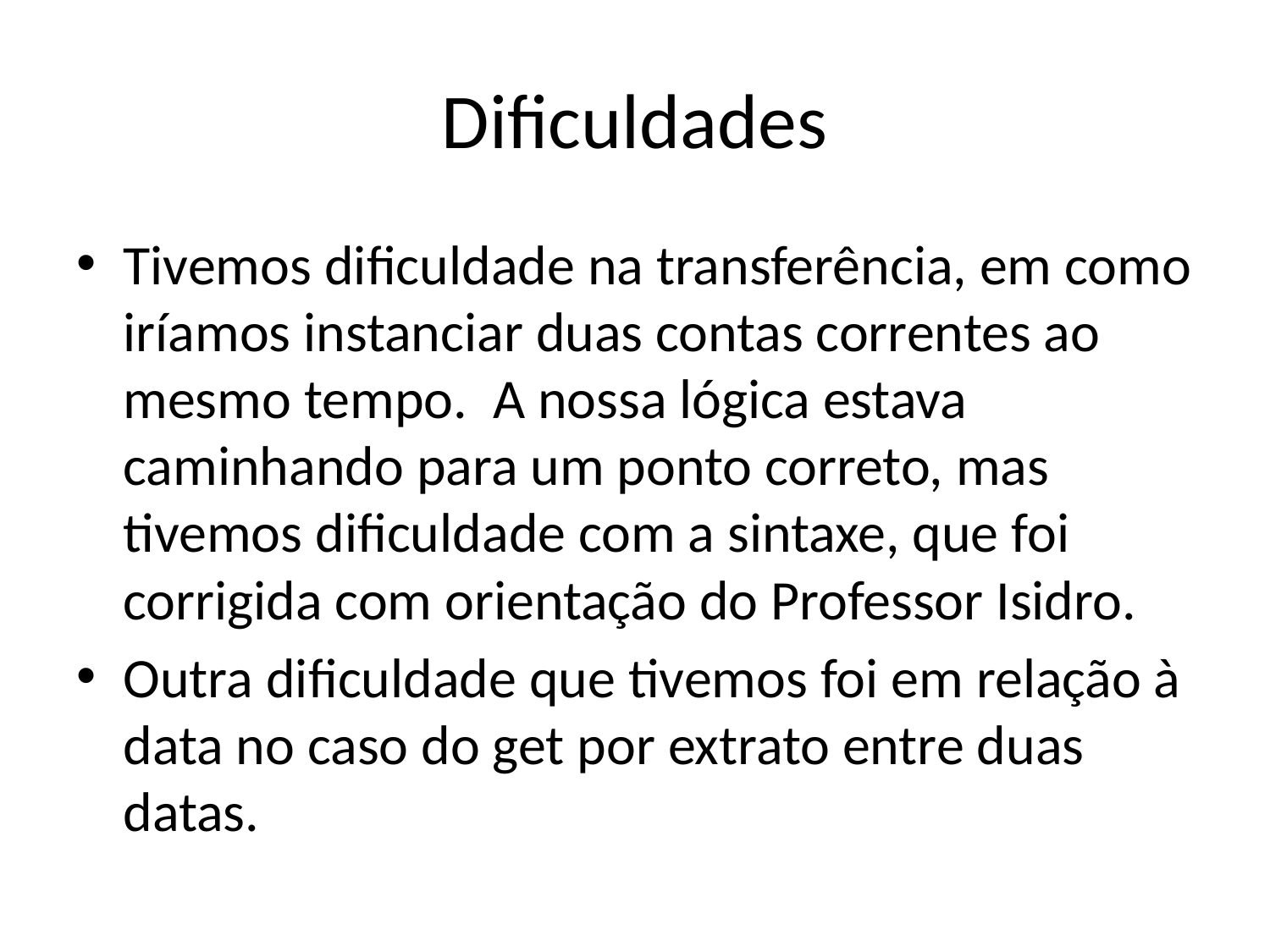

# Dificuldades
Tivemos dificuldade na transferência, em como iríamos instanciar duas contas correntes ao mesmo tempo.  A nossa lógica estava caminhando para um ponto correto, mas tivemos dificuldade com a sintaxe, que foi corrigida com orientação do Professor Isidro.
Outra dificuldade que tivemos foi em relação à data no caso do get por extrato entre duas datas.